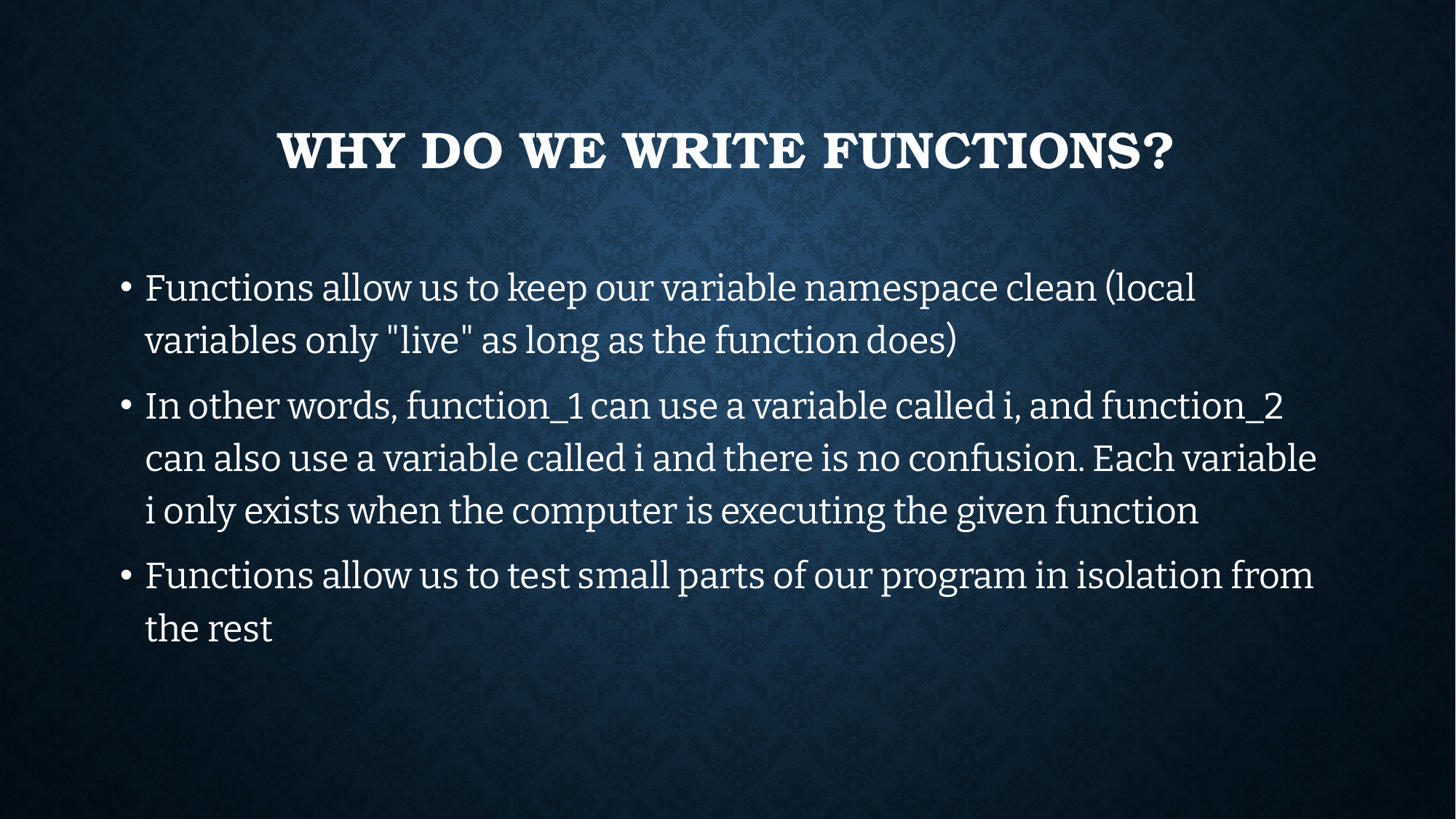

# Why do we write functions?
Functions allow us to keep our variable namespace clean (local variables only "live" as long as the function does)
In other words, function_1 can use a variable called i, and function_2 can also use a variable called i and there is no confusion. Each variable i only exists when the computer is executing the given function
Functions allow us to test small parts of our program in isolation from the rest